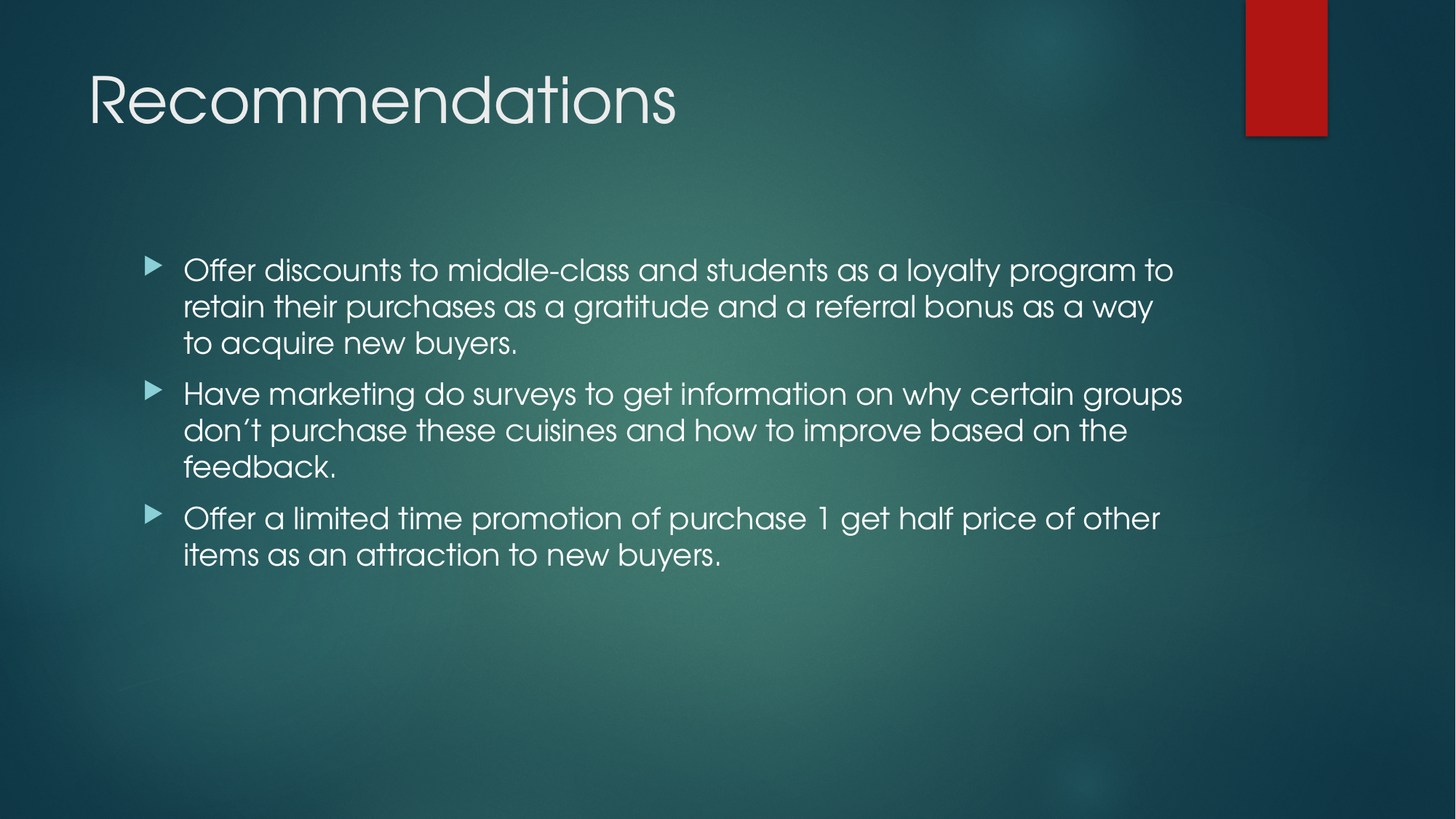

# Recommendations
Offer discounts to middle-class and students as a loyalty program to retain their purchases as a gratitude and a referral bonus as a way to acquire new buyers.
Have marketing do surveys to get information on why certain groups don’t purchase these cuisines and how to improve based on the feedback.
Offer a limited time promotion of purchase 1 get half price of other items as an attraction to new buyers.